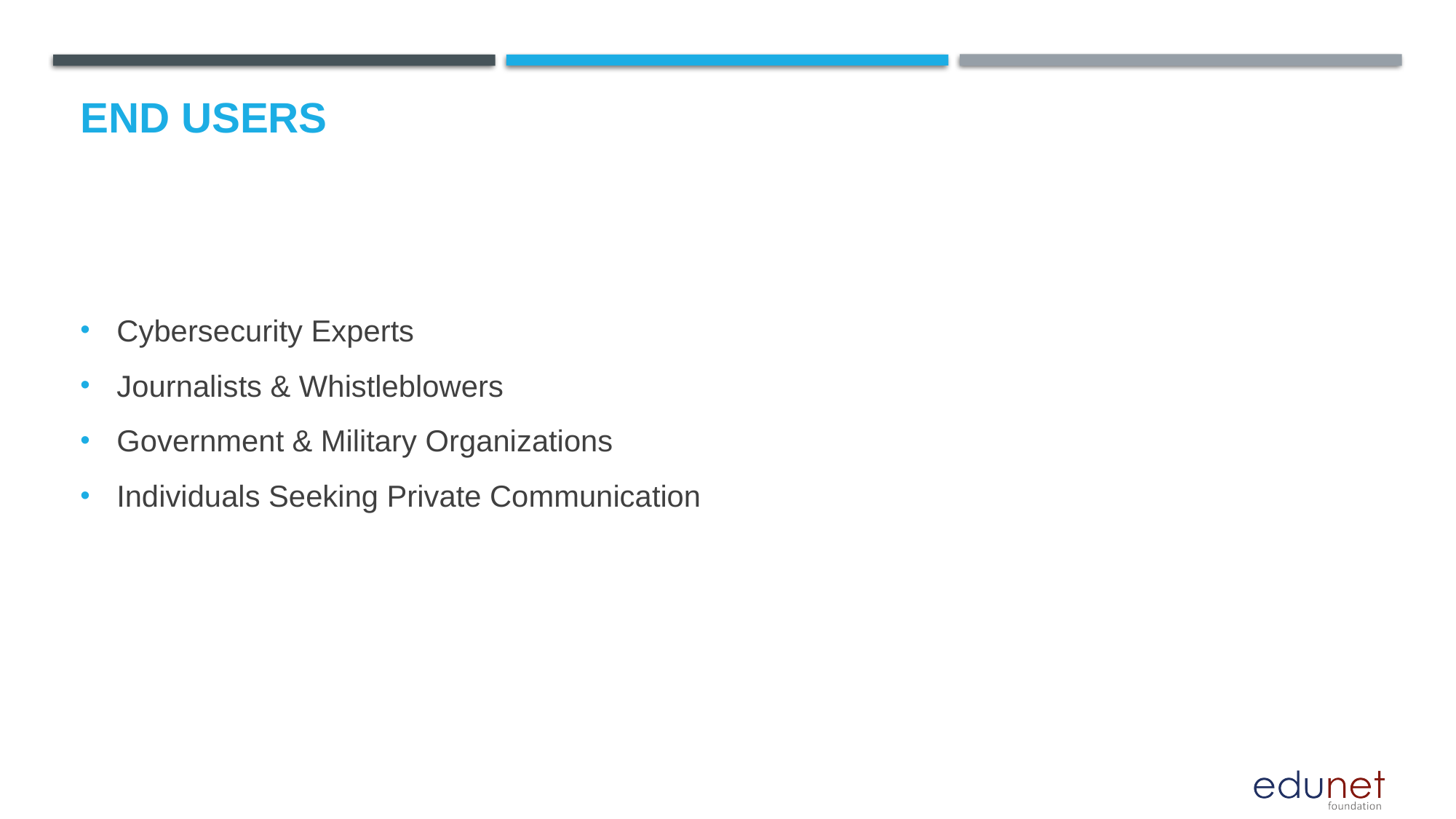

# End users
Cybersecurity Experts
Journalists & Whistleblowers
Government & Military Organizations
Individuals Seeking Private Communication